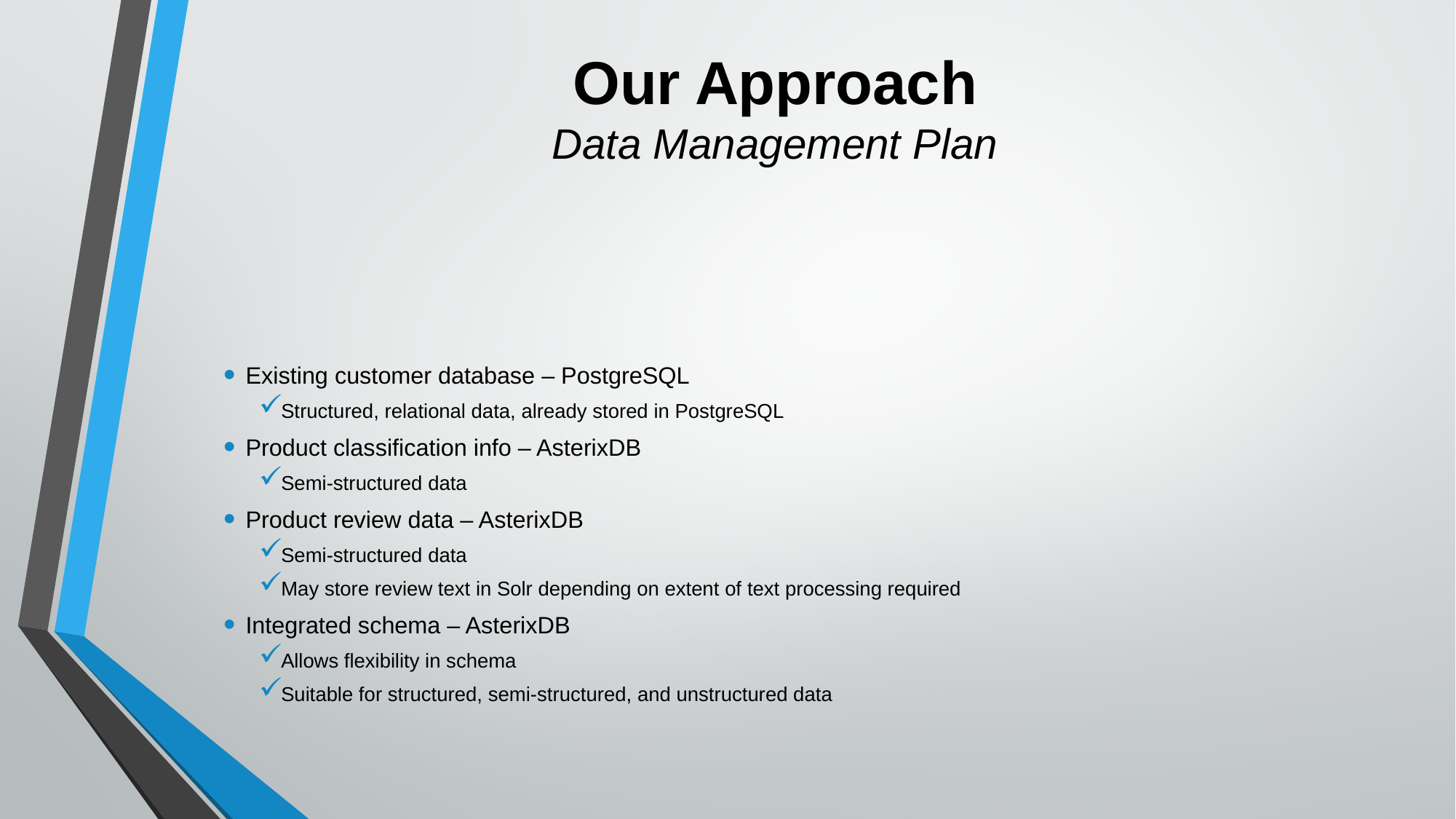

# Our Approach Data Management Plan

Existing customer database – PostgreSQL
Structured, relational data, already stored in PostgreSQL
Product classification info – AsterixDB
Semi-structured data
Product review data – AsterixDB
Semi-structured data
May store review text in Solr depending on extent of text processing required
Integrated schema – AsterixDB
Allows flexibility in schema
Suitable for structured, semi-structured, and unstructured data